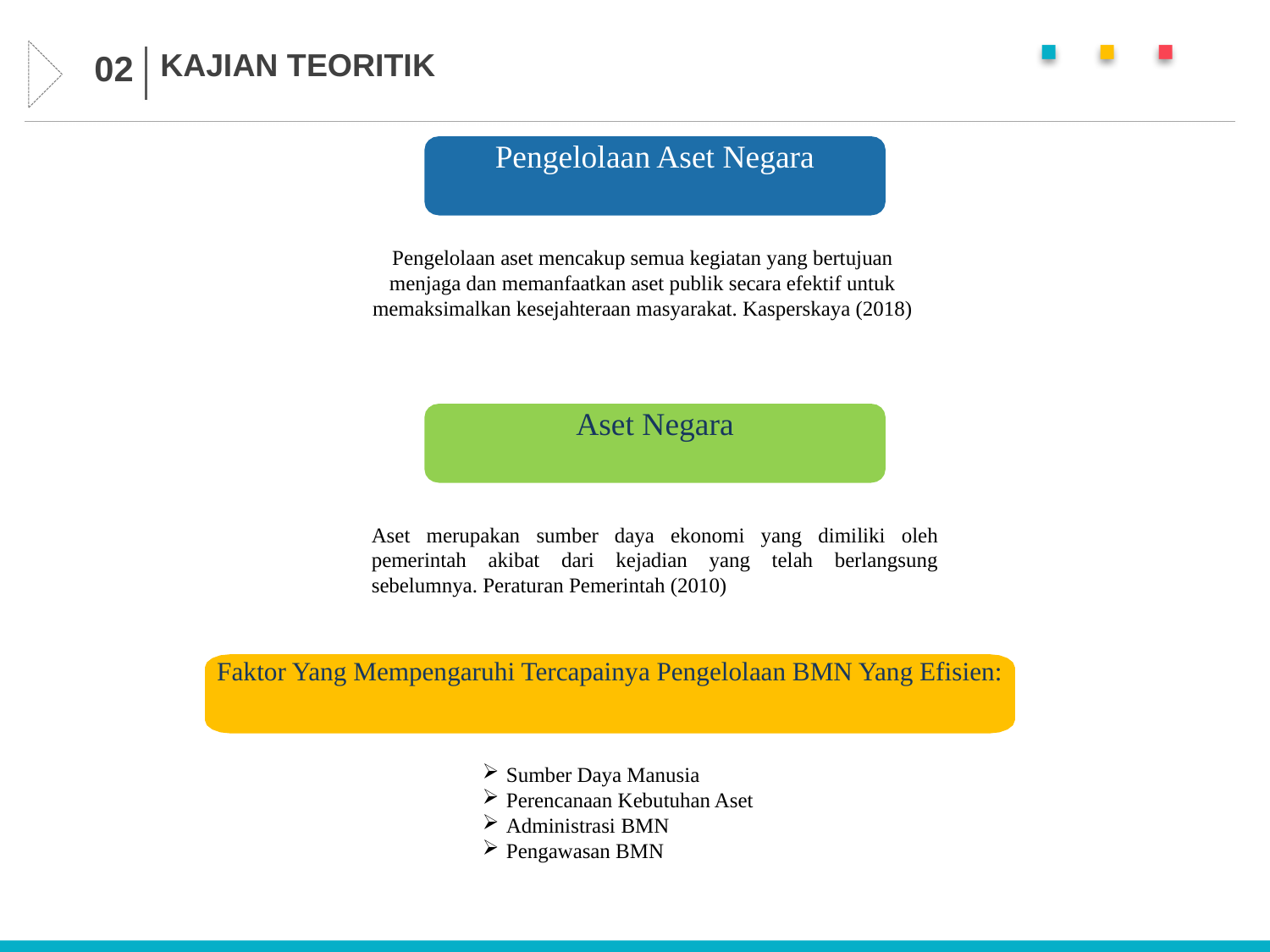

· · ·
KAJIAN TEORITIK
02

Pengelolaan Aset Negara
Pengelolaan aset mencakup semua kegiatan yang bertujuan menjaga dan memanfaatkan aset publik secara efektif untuk memaksimalkan kesejahteraan masyarakat. Kasperskaya (2018)
Aset Negara
Aset merupakan sumber daya ekonomi yang dimiliki oleh pemerintah akibat dari kejadian yang telah berlangsung sebelumnya. Peraturan Pemerintah (2010)

Faktor Yang Mempengaruhi Tercapainya Pengelolaan BMN Yang Efisien:
Sumber Daya Manusia
Perencanaan Kebutuhan Aset
Administrasi BMN
Pengawasan BMN